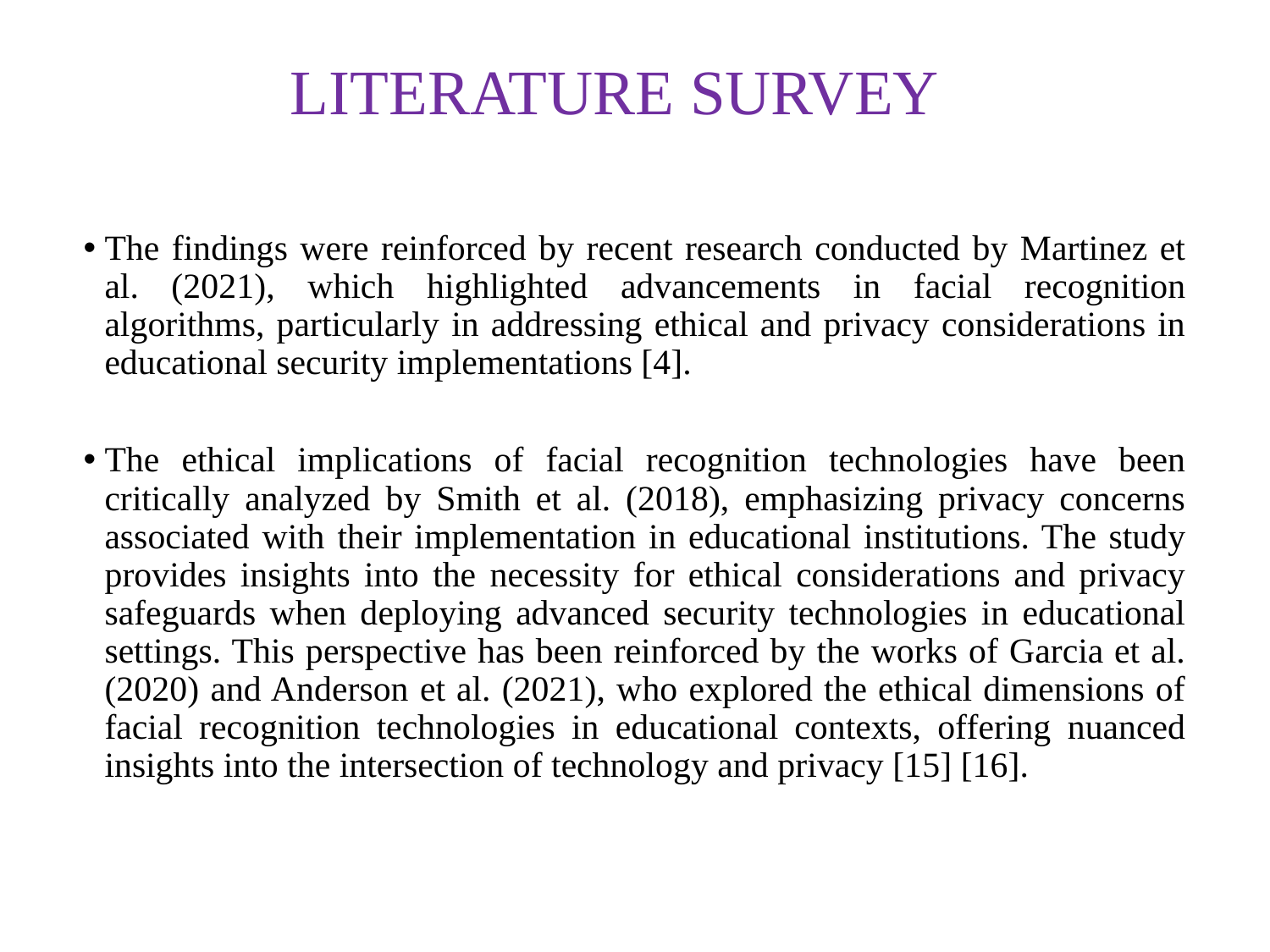

# LITERATURE SURVEY
The findings were reinforced by recent research conducted by Martinez et al. (2021), which highlighted advancements in facial recognition algorithms, particularly in addressing ethical and privacy considerations in educational security implementations [4].

The ethical implications of facial recognition technologies have been critically analyzed by Smith et al. (2018), emphasizing privacy concerns associated with their implementation in educational institutions. The study provides insights into the necessity for ethical considerations and privacy safeguards when deploying advanced security technologies in educational settings. This perspective has been reinforced by the works of Garcia et al. (2020) and Anderson et al. (2021), who explored the ethical dimensions of facial recognition technologies in educational contexts, offering nuanced insights into the intersection of technology and privacy [15] [16].